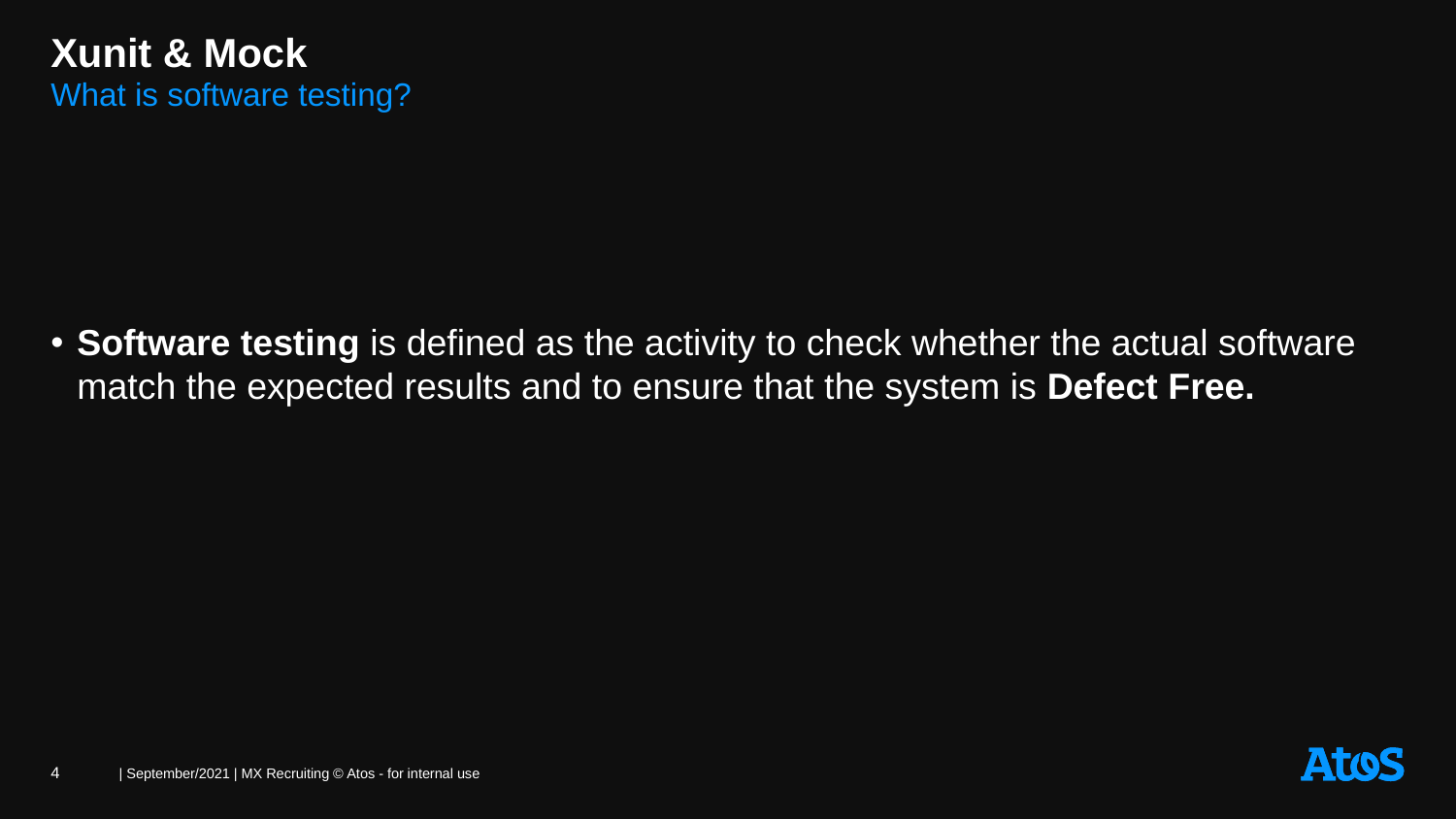

# Xunit & Mock
What is software testing?

Software testing is defined as the activity to check whether the actual software match the expected results and to ensure that the system is Defect Free.

4